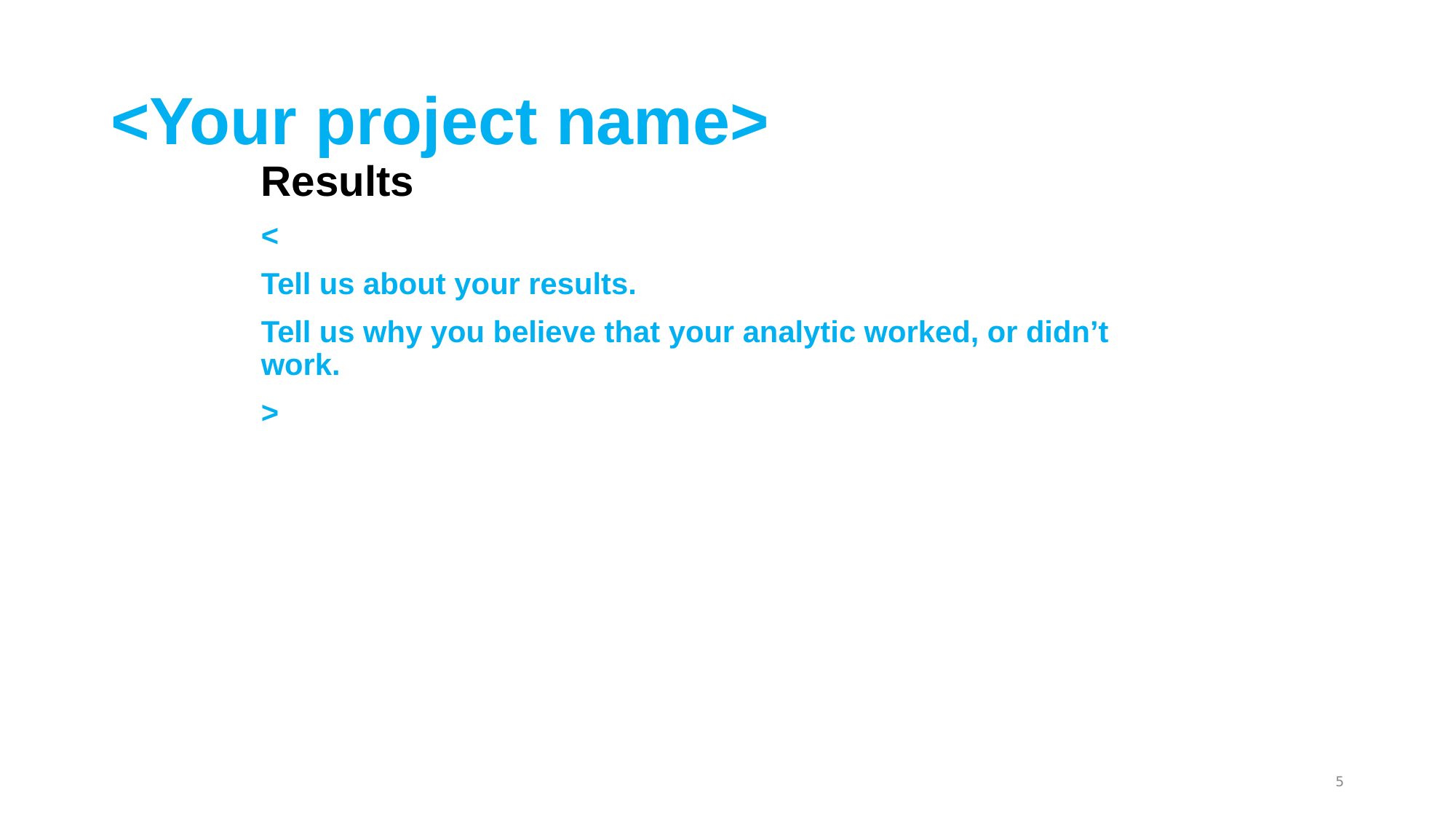

# <Your project name>

Results
<
Tell us about your results.
Tell us why you believe that your analytic worked, or didn’t work.
>

5